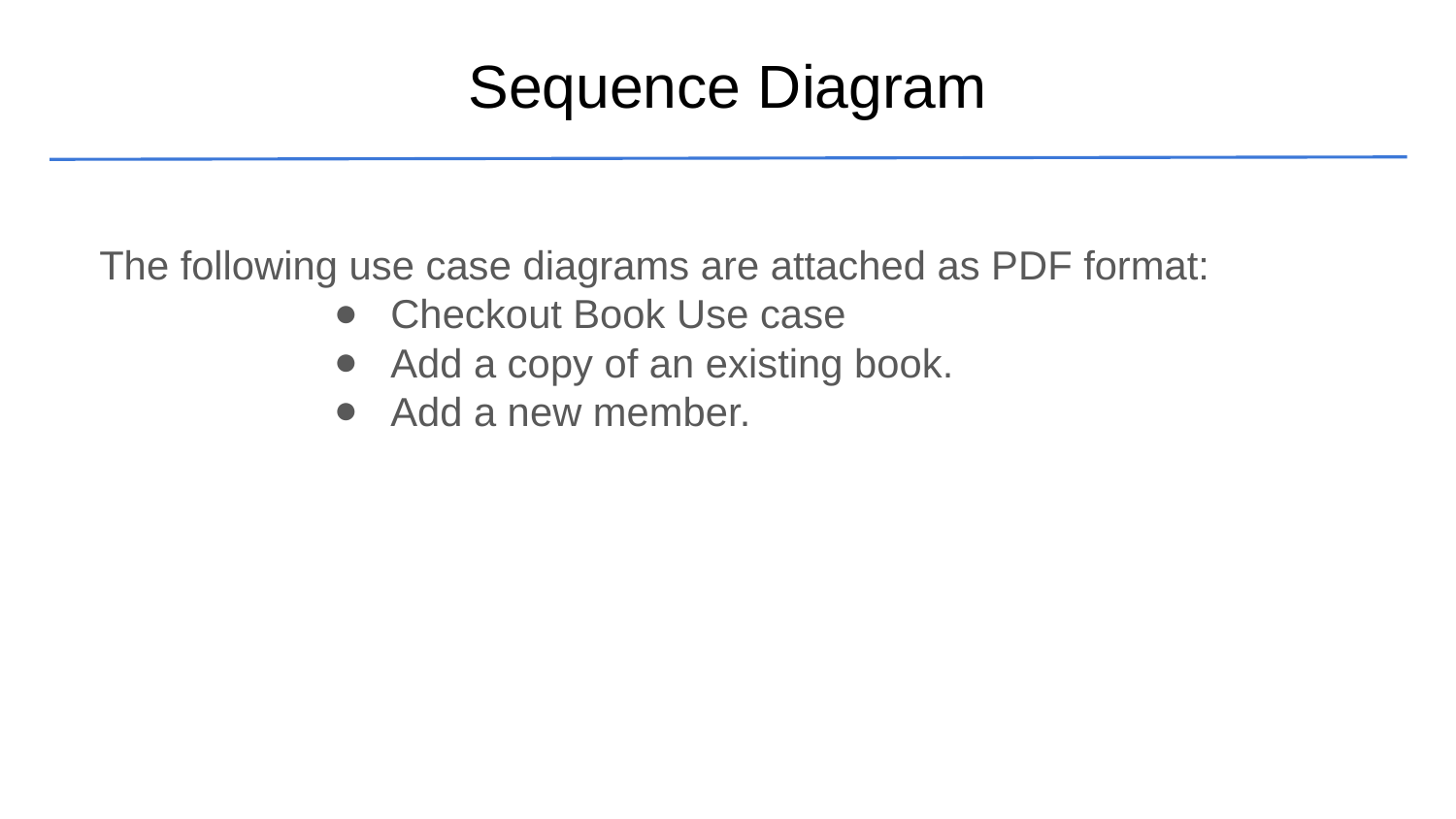

# Sequence Diagram
The following use case diagrams are attached as PDF format:
Checkout Book Use case
Add a copy of an existing book.
Add a new member.